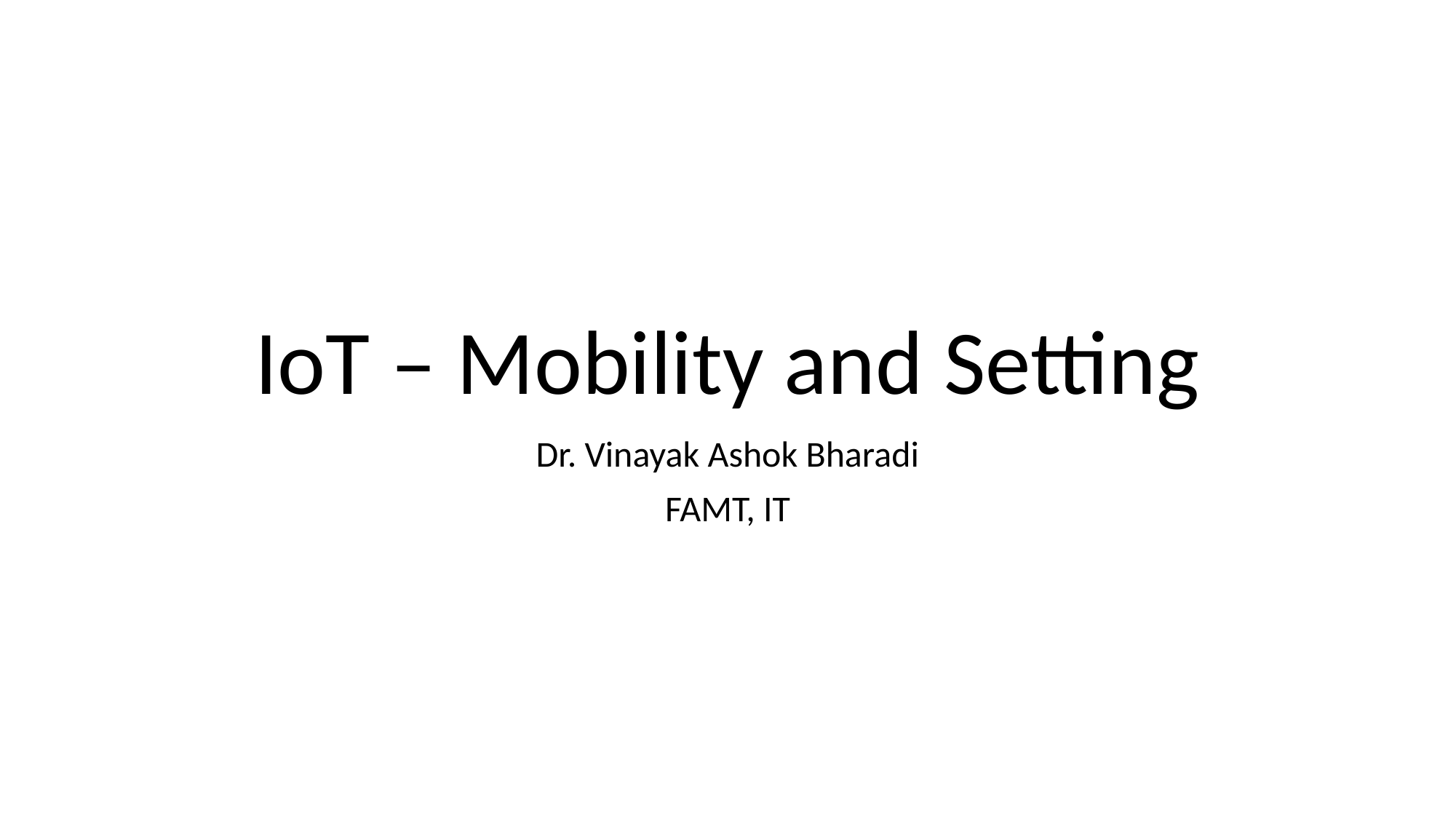

# IoT – Mobility and Setting
Dr. Vinayak Ashok Bharadi
FAMT, IT